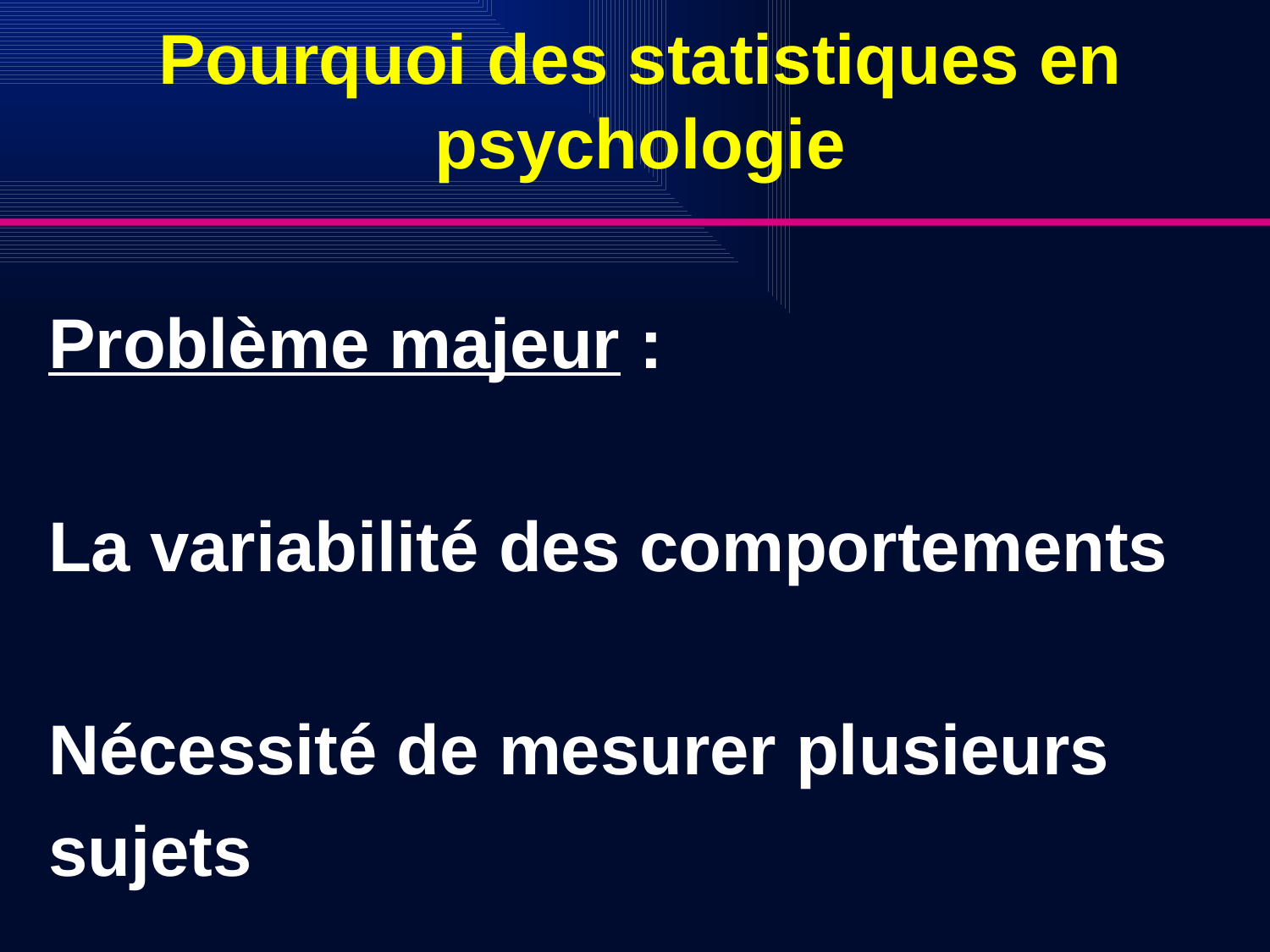

# Pourquoi des statistiques en psychologie

Problème majeur :

La variabilité des comportements

Nécessité de mesurer plusieurs sujets